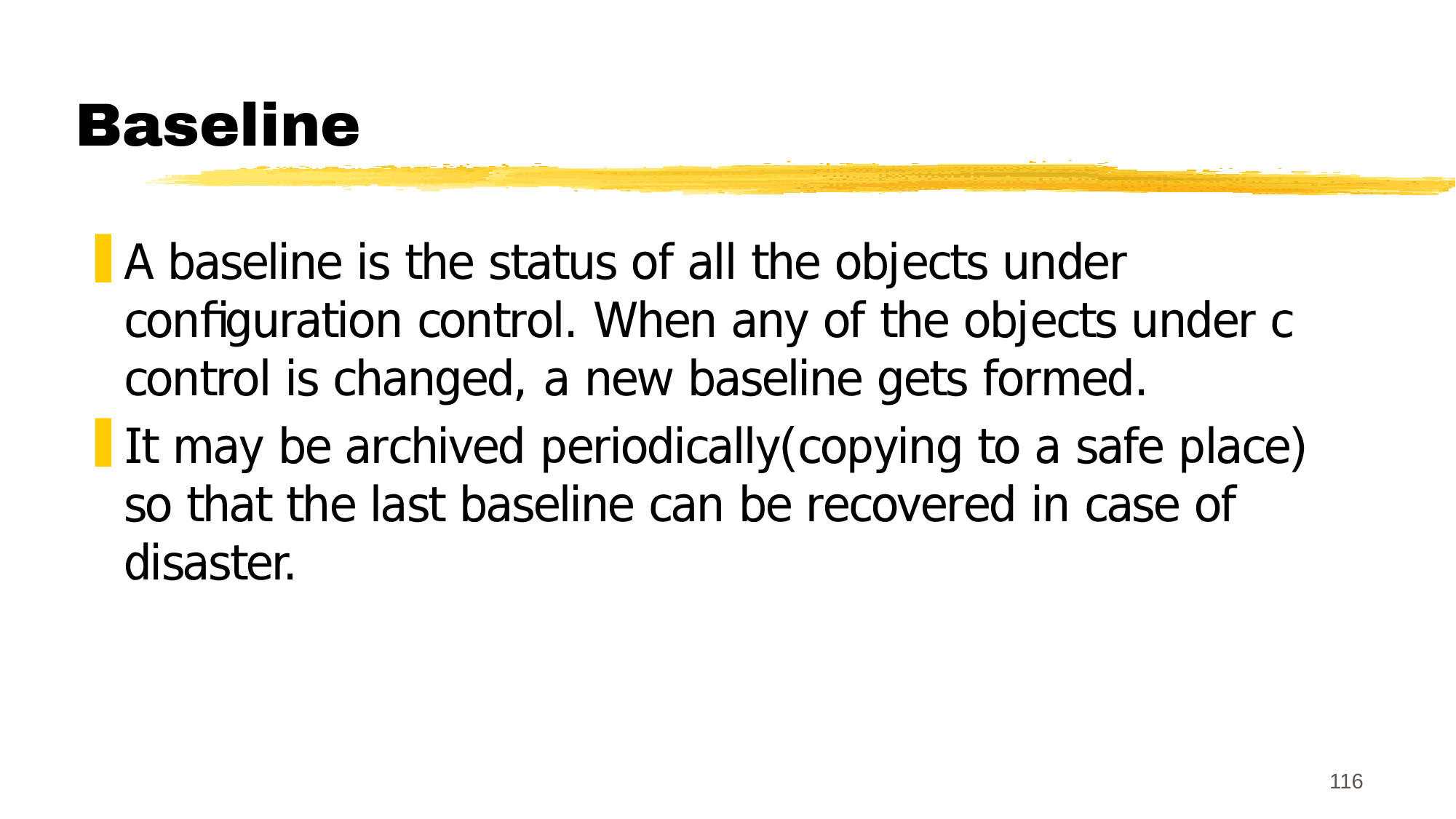

# Baseline
A baseline is the status of all the objects under configuration control. When any of the objects under c control is changed, a new baseline gets formed.
It may be archived periodically(copying to a safe place) so that the last baseline can be recovered in case of disaster.
116